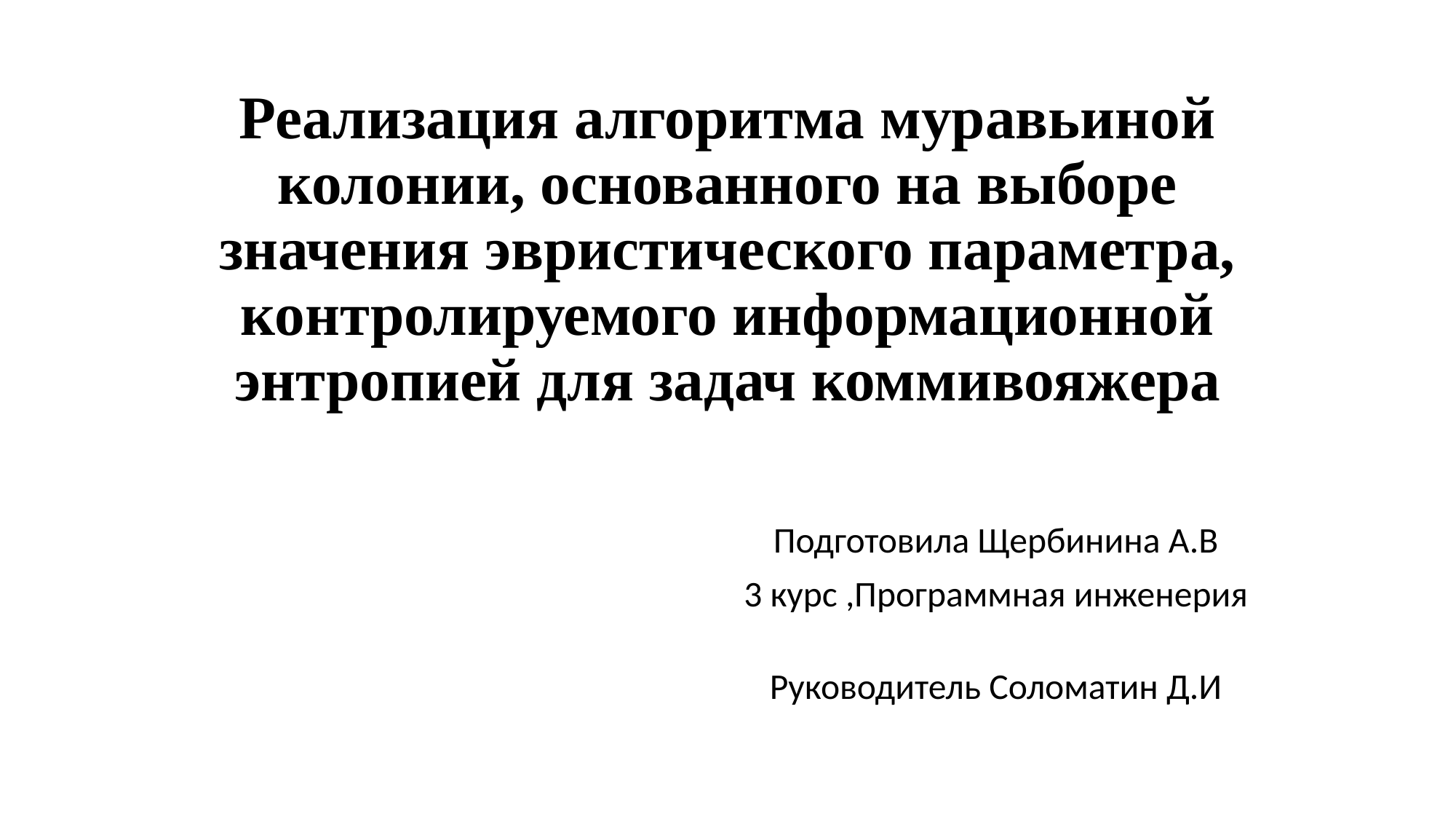

# Реализация алгоритма муравьиной колонии, основанного на выборе значения эвристического параметра, контролируемого информационной энтропией для задач коммивояжера
Подготовила Щербинина А.В
3 курс ,Программная инженерия
Руководитель Соломатин Д.И